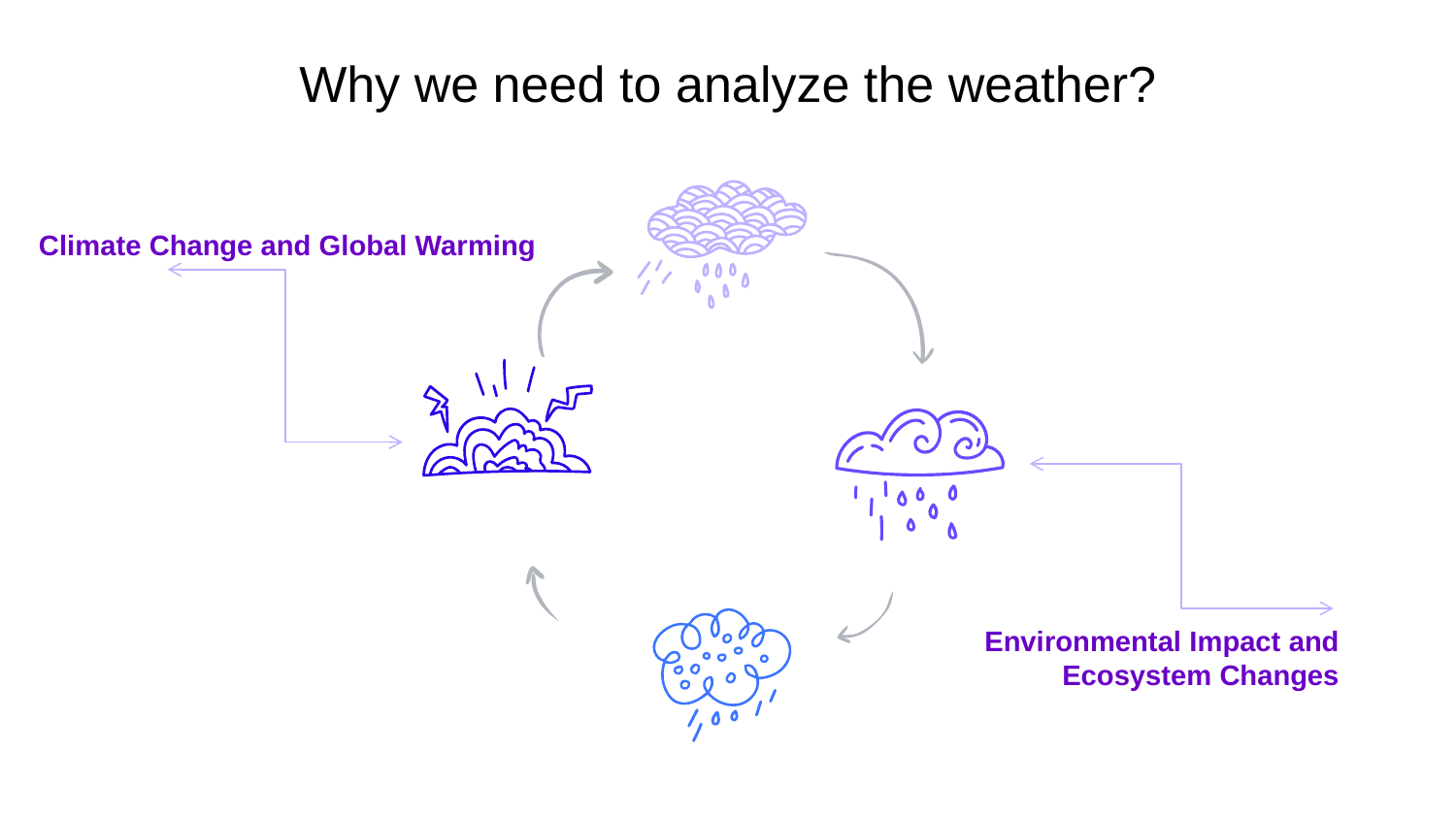

# Why we need to analyze the weather?

Climate Change and Global Warming

Environmental Impact and Ecosystem Changes